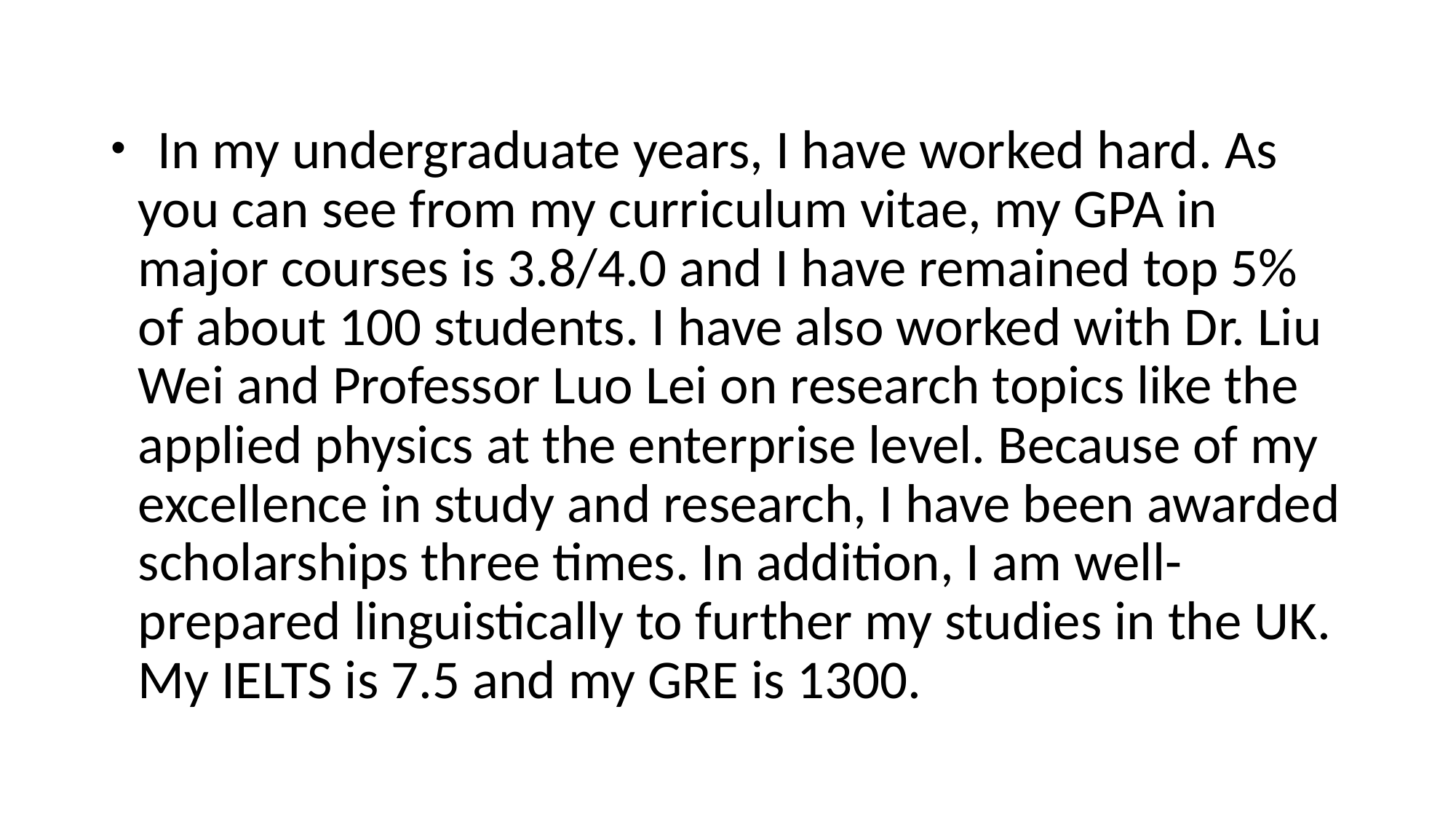

In my undergraduate years, I have worked hard. As you can see from my curriculum vitae, my GPA in major courses is 3.8/4.0 and I have remained top 5% of about 100 students. I have also worked with Dr. Liu Wei and Professor Luo Lei on research topics like the applied physics at the enterprise level. Because of my excellence in study and research, I have been awarded scholarships three times. In addition, I am well-prepared linguistically to further my studies in the UK. My IELTS is 7.5 and my GRE is 1300.